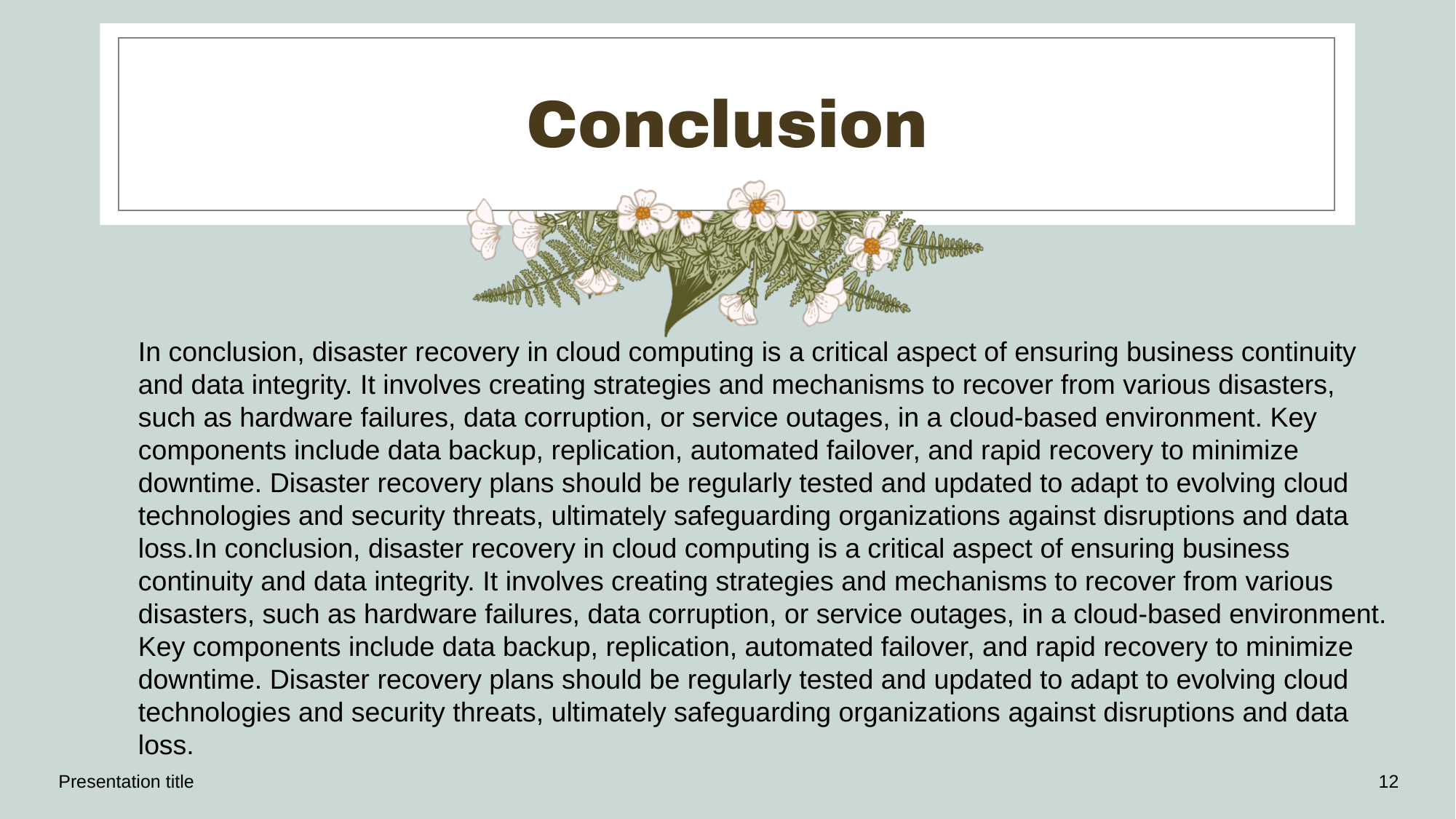

# Conclusion
In conclusion, disaster recovery in cloud computing is a critical aspect of ensuring business continuity and data integrity. It involves creating strategies and mechanisms to recover from various disasters, such as hardware failures, data corruption, or service outages, in a cloud-based environment. Key components include data backup, replication, automated failover, and rapid recovery to minimize downtime. Disaster recovery plans should be regularly tested and updated to adapt to evolving cloud technologies and security threats, ultimately safeguarding organizations against disruptions and data loss.In conclusion, disaster recovery in cloud computing is a critical aspect of ensuring business continuity and data integrity. It involves creating strategies and mechanisms to recover from various disasters, such as hardware failures, data corruption, or service outages, in a cloud-based environment. Key components include data backup, replication, automated failover, and rapid recovery to minimize downtime. Disaster recovery plans should be regularly tested and updated to adapt to evolving cloud technologies and security threats, ultimately safeguarding organizations against disruptions and data loss.
Presentation title
12